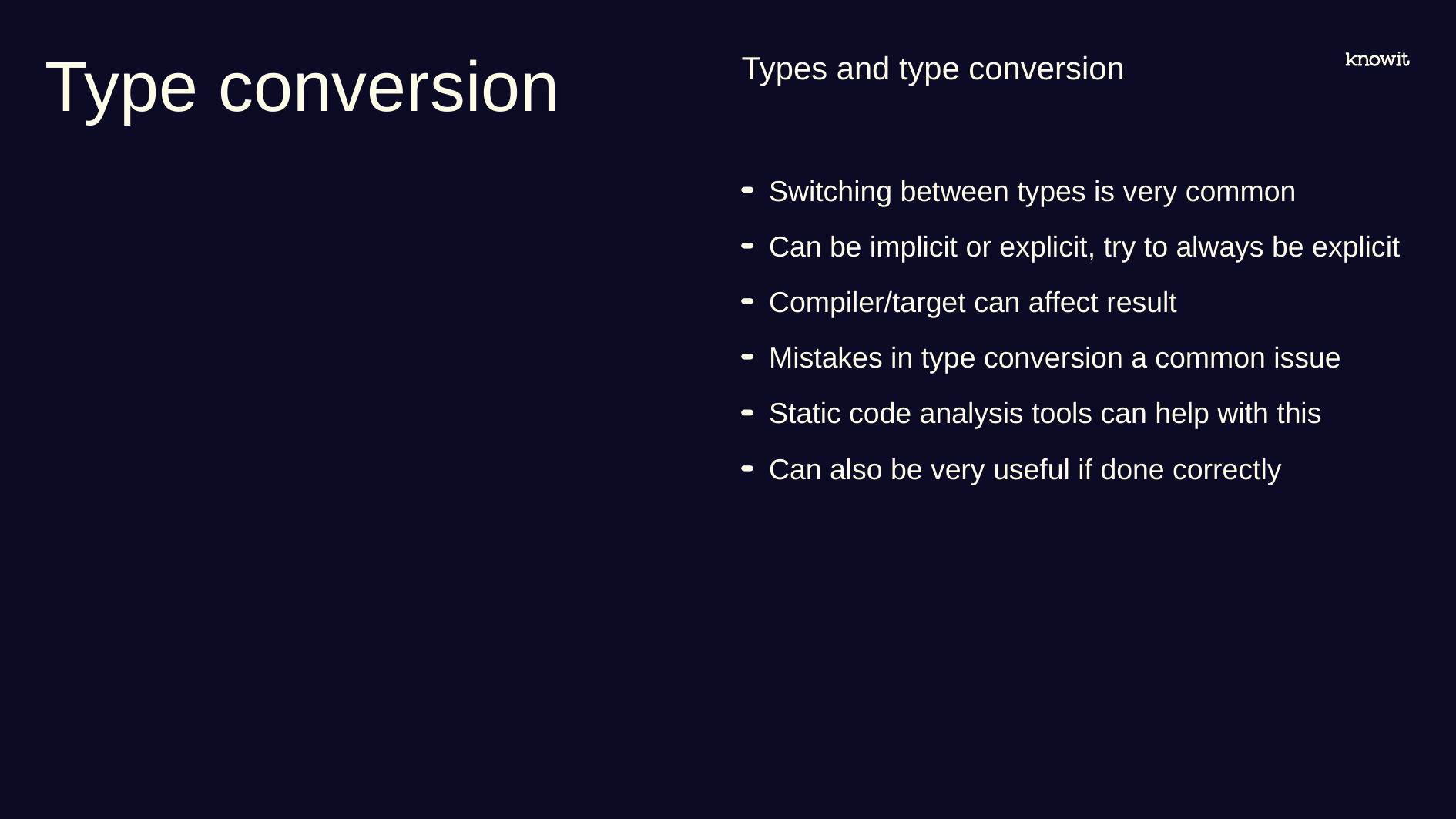

# Type conversion
Types and type conversion
Switching between types is very common
Can be implicit or explicit, try to always be explicit
Compiler/target can affect result
Mistakes in type conversion a common issue
Static code analysis tools can help with this
Can also be very useful if done correctly